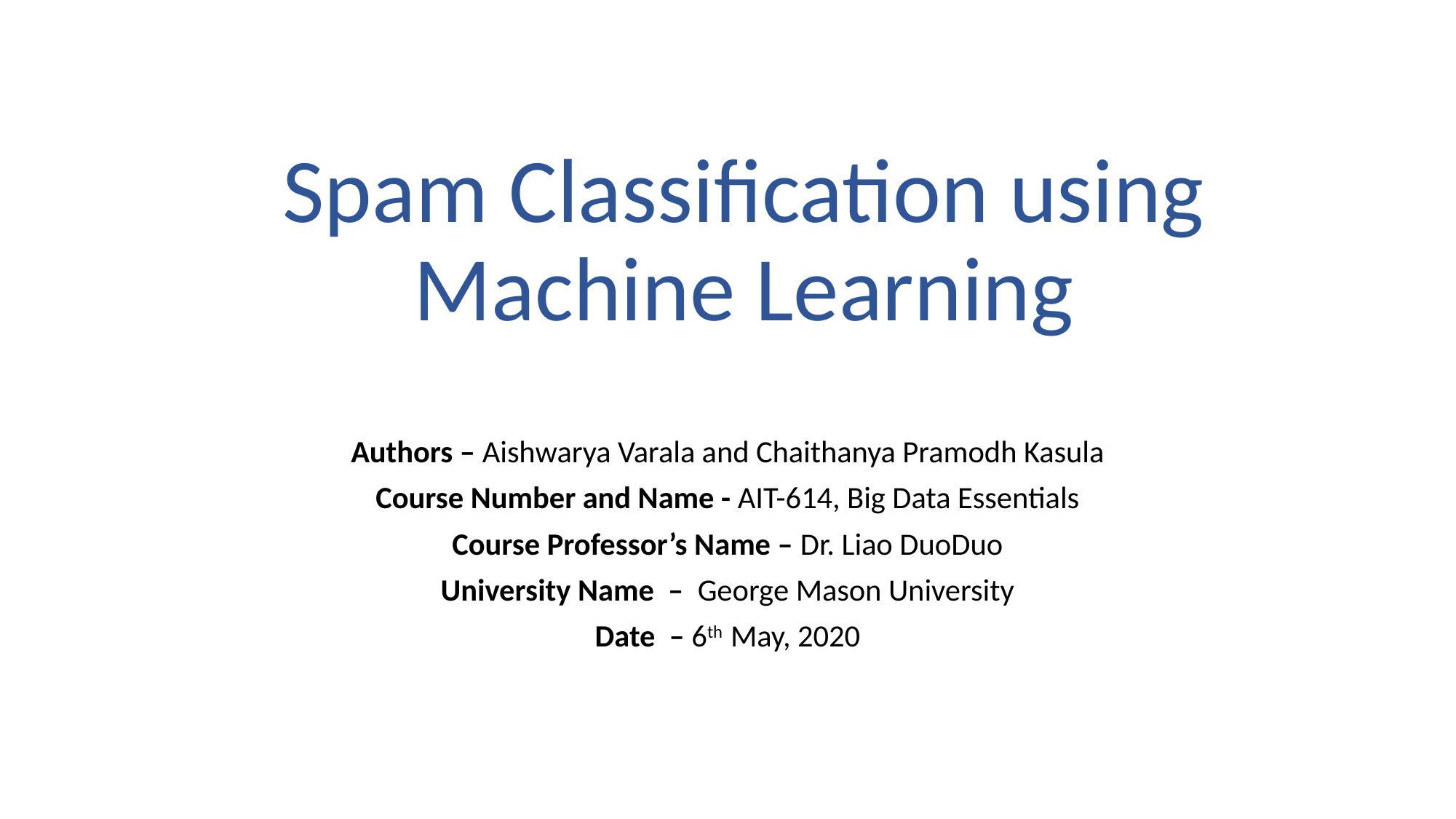

# Spam Classification using Machine Learning
Authors – Aishwarya Varala and Chaithanya Pramodh Kasula
Course Number and Name - AIT-614, Big Data Essentials
Course Professor’s Name – Dr. Liao DuoDuo
University Name  –  George Mason University
Date  – 6th  May, 2020